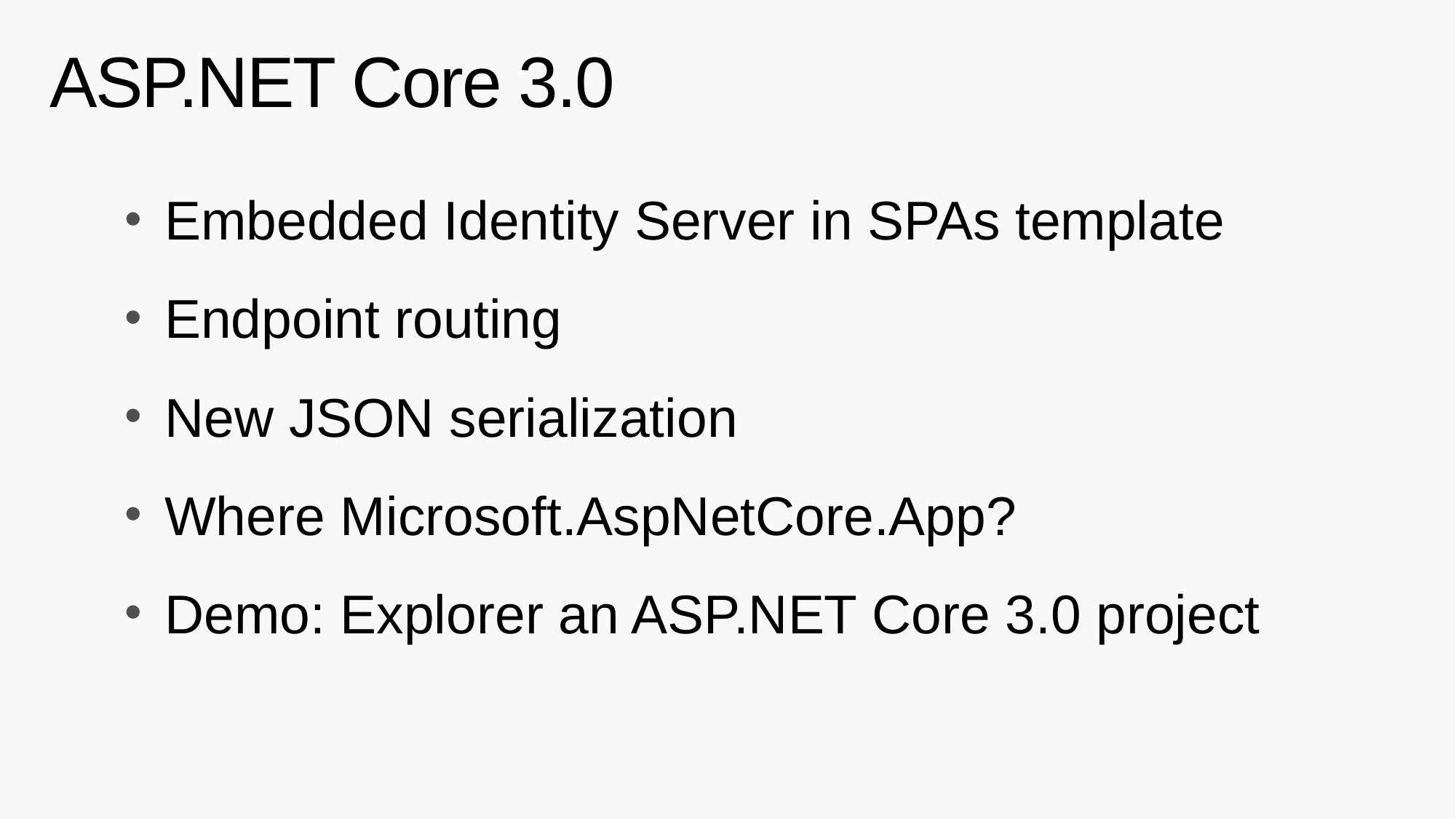

# ASP.NET Core 3.0
Embedded Identity Server in SPAs template
Endpoint routing
New JSON serialization
Where Microsoft.AspNetCore.App?
Demo: Explorer an ASP.NET Core 3.0 project